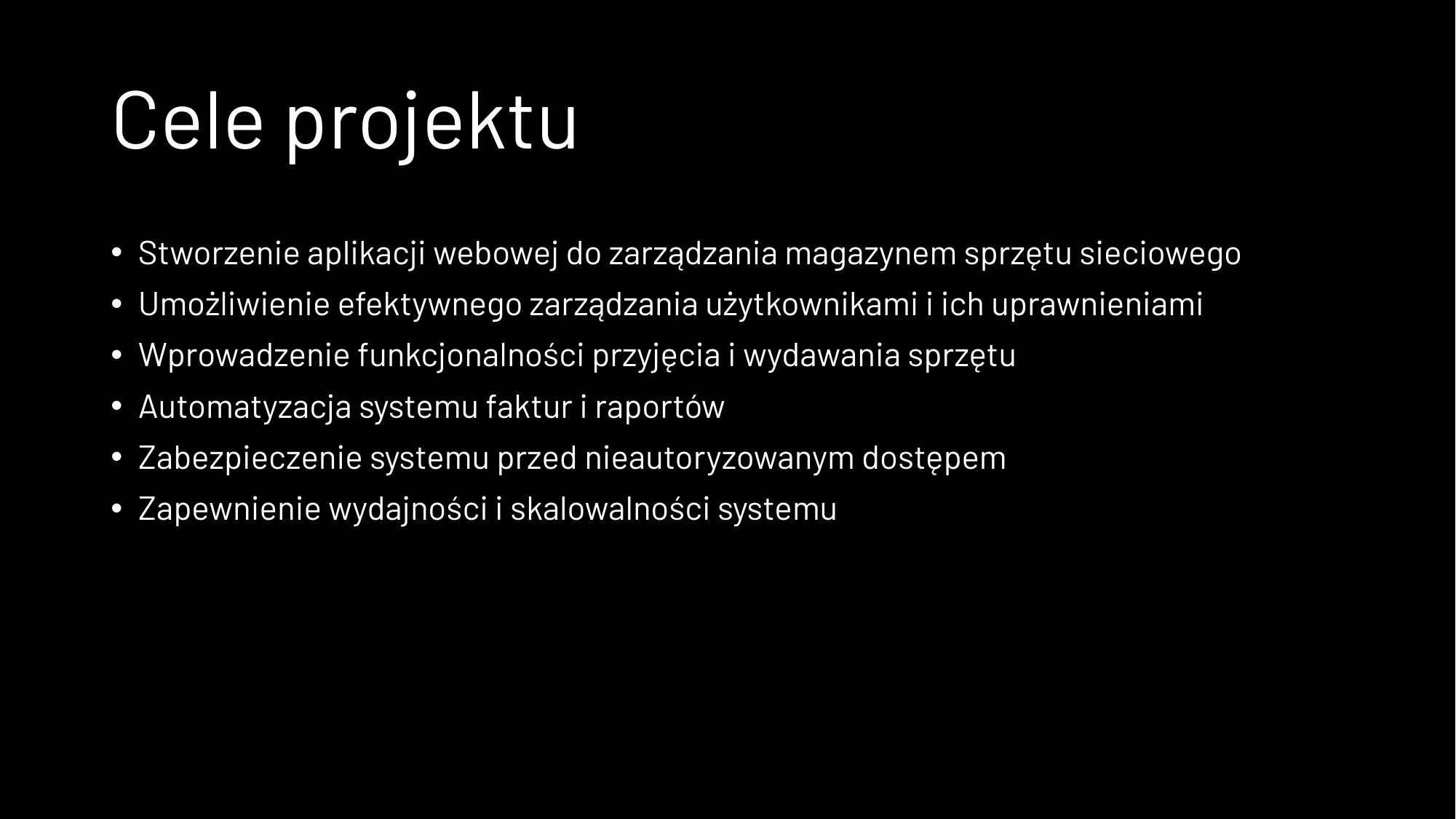

# Cele projektu
Stworzenie aplikacji webowej do zarządzania magazynem sprzętu sieciowego
Umożliwienie efektywnego zarządzania użytkownikami i ich uprawnieniami
Wprowadzenie funkcjonalności przyjęcia i wydawania sprzętu
Automatyzacja systemu faktur i raportów
Zabezpieczenie systemu przed nieautoryzowanym dostępem
Zapewnienie wydajności i skalowalności systemu